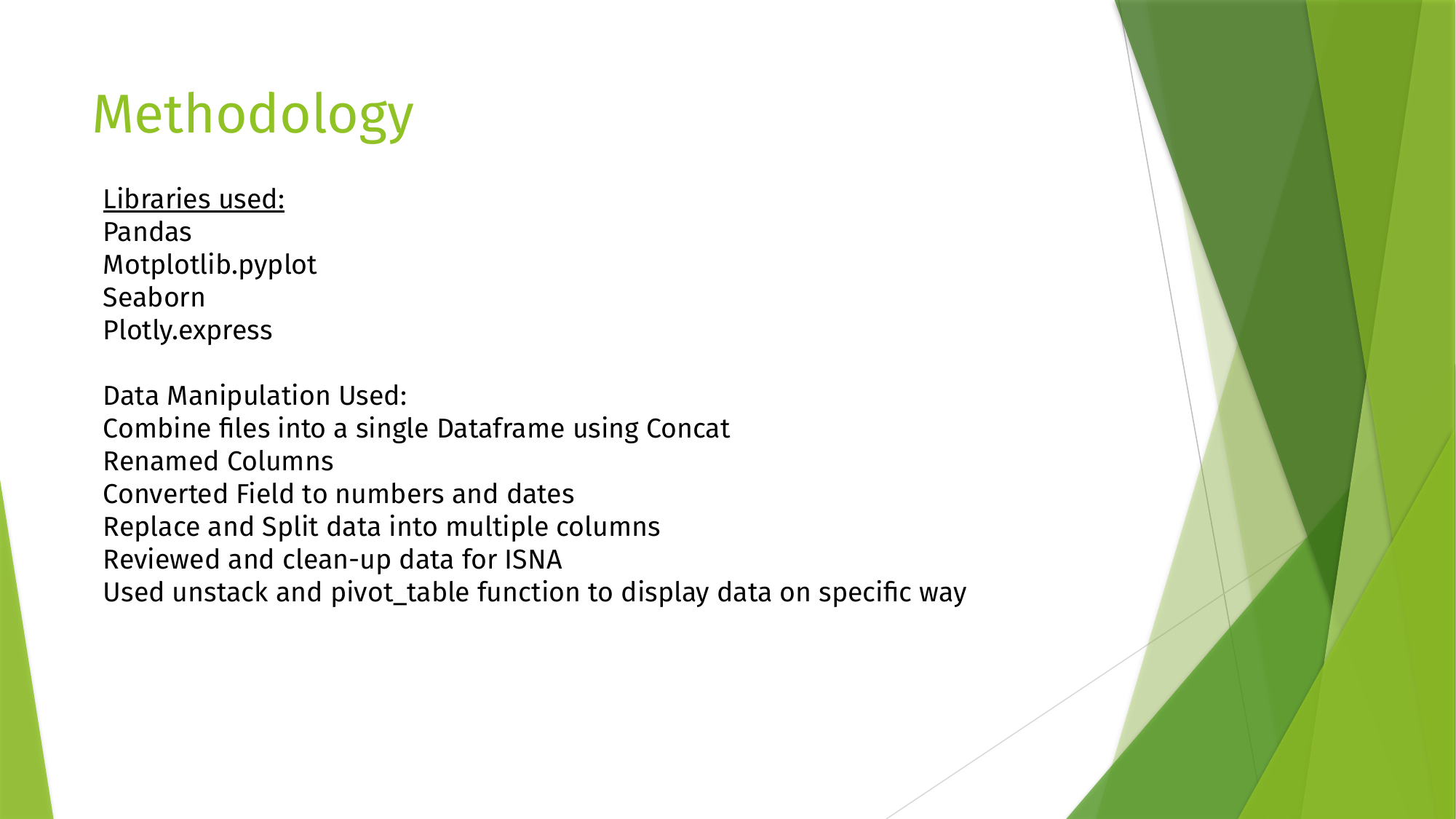

# Methodology
Libraries used:
Pandas
Motplotlib.pyplot
Seaborn
Plotly.express

Data Manipulation Used:
Combine files into a single Dataframe using Concat
Renamed Columns
Converted Field to numbers and dates
Replace and Split data into multiple columns
Reviewed and clean-up data for ISNA
Used unstack and pivot_table function to display data on specific way